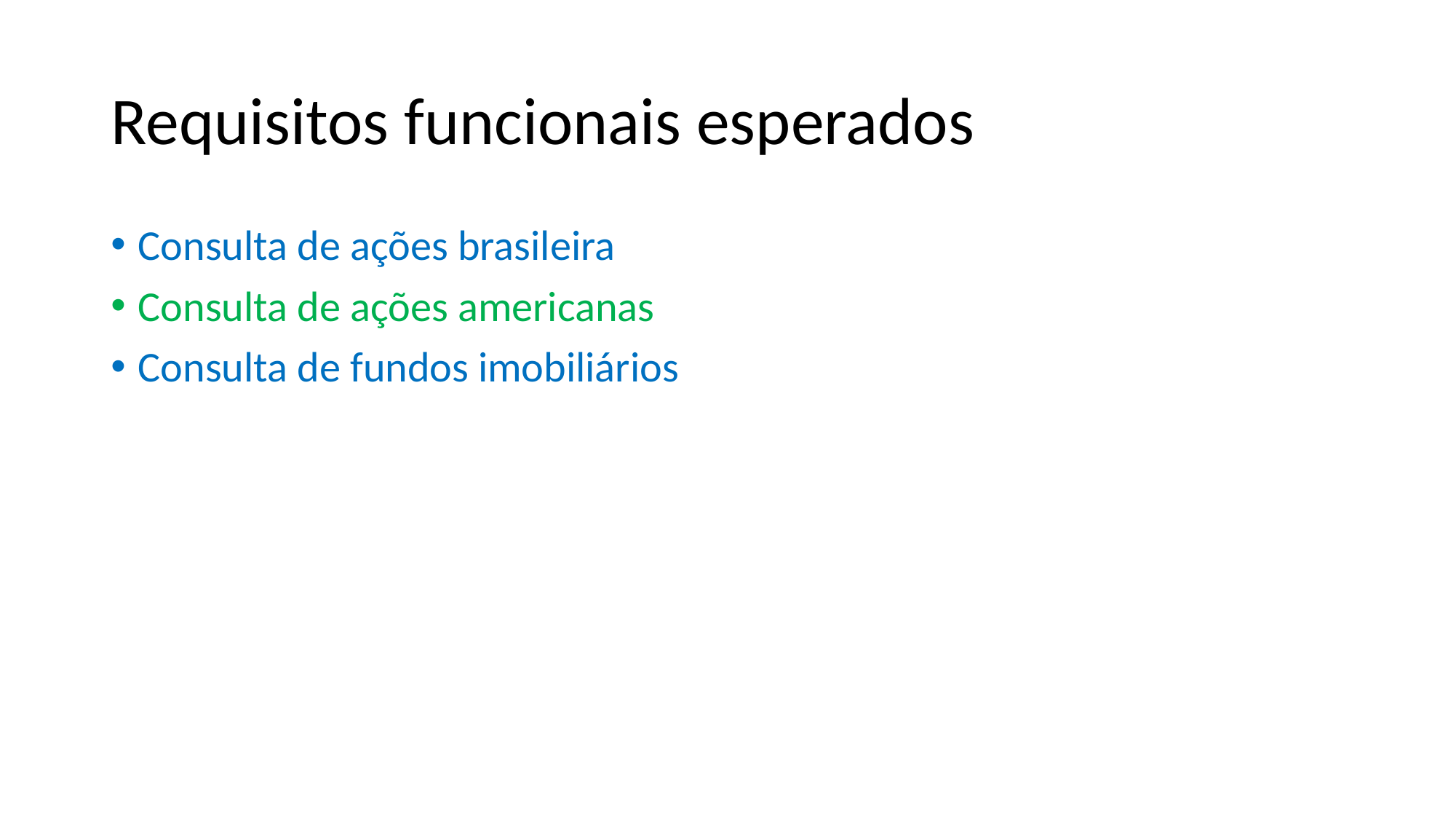

# Requisitos funcionais esperados
Consulta de ações brasileira
Consulta de ações americanas
Consulta de fundos imobiliários